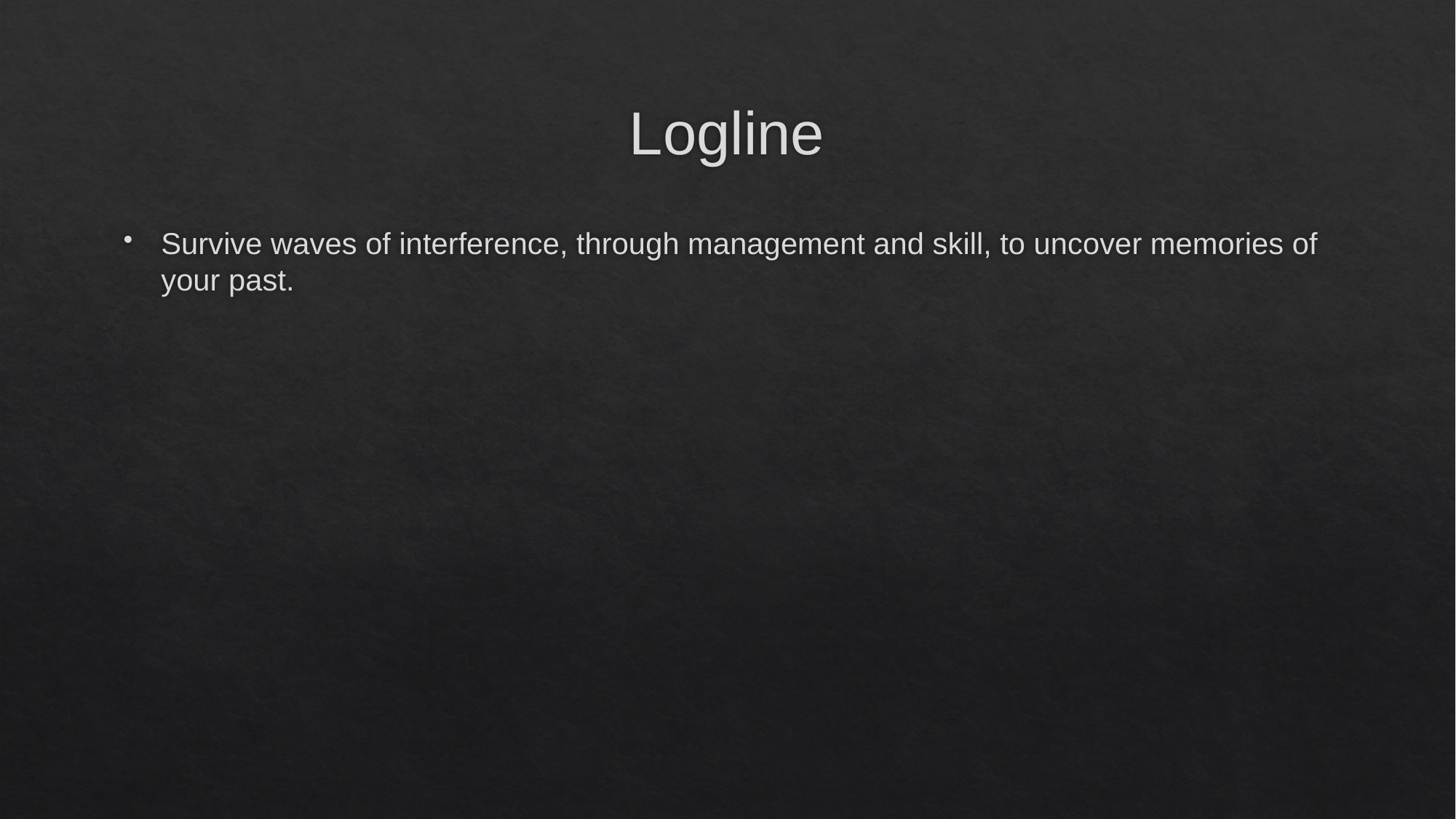

# Logline
Survive waves of interference, through management and skill, to uncover memories of your past.